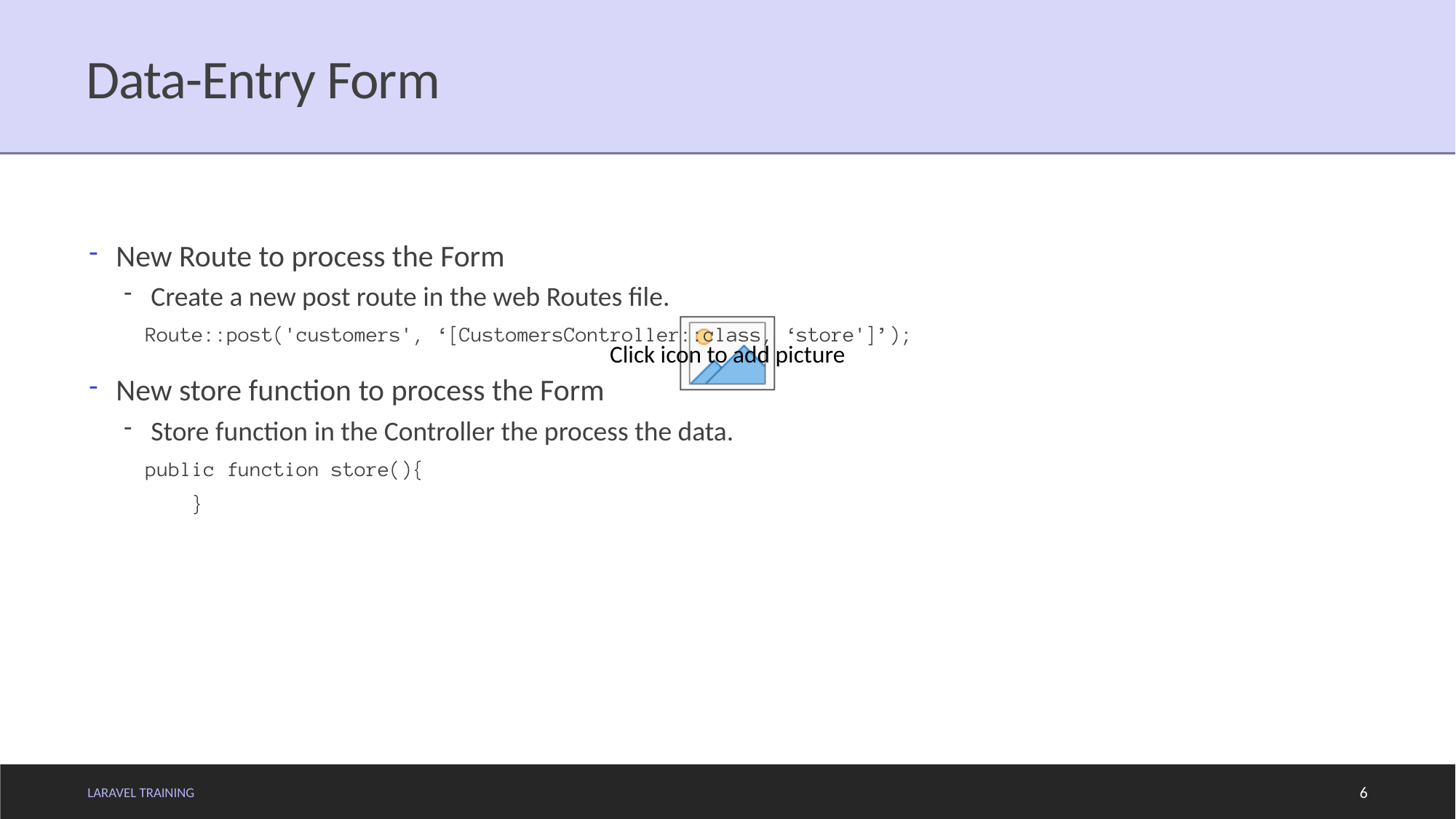

# Data-Entry Form

New Route to process the Form
Create a new post route in the web Routes file.
Route::post('customers', ‘[CustomersController::class, ‘store']’);
New store function to process the Form
Store function in the Controller the process the data.
public function store(){
    }

LARAVEL TRAINING
6